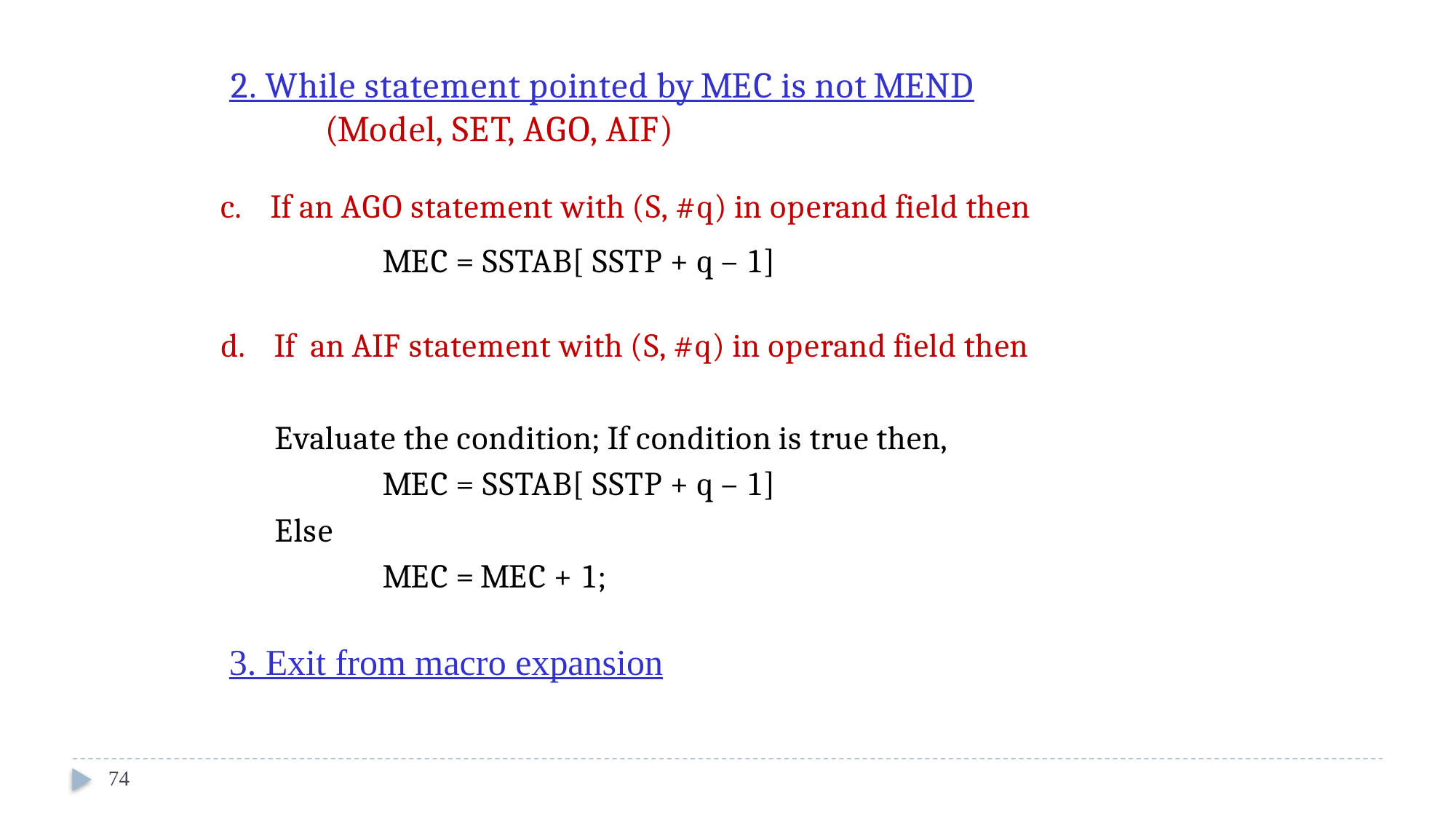

2. While statement pointed by MEC is not MEND
            (Model, SET, AGO, AIF)
c.    If an AGO statement with (S, #q) in operand field then

		MEC = SSTAB[ SSTP + q – 1]
d.    If  an AIF statement with (S, #q) in operand field then

	Evaluate the condition; If condition is true then,
		MEC = SSTAB[ SSTP + q – 1]
	Else
		MEC = MEC + 1;

3. Exit from macro expansion
74